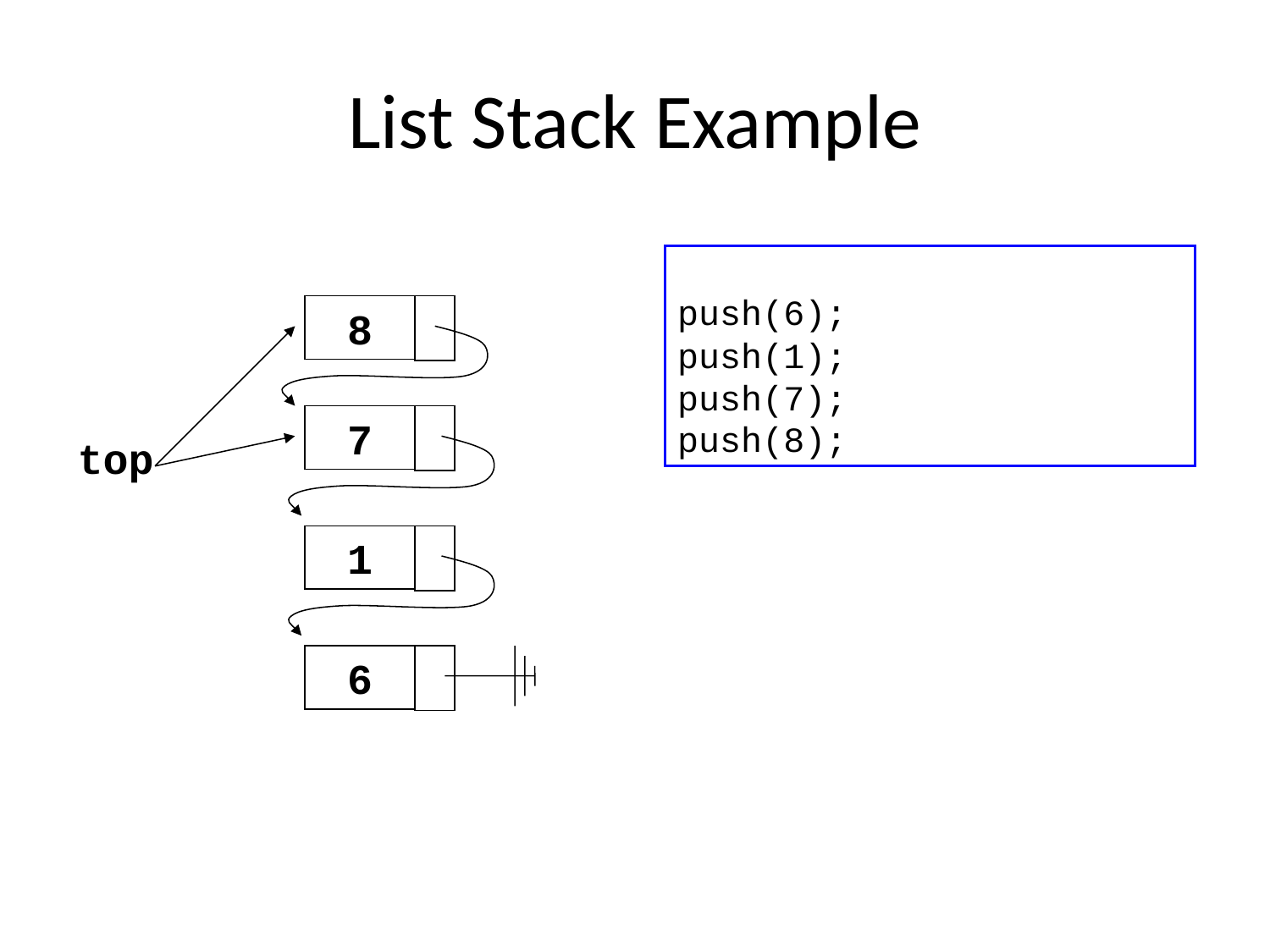

# List Stack Example

push(6);
push(1);
push(7);
push(8);
8

7

top

1

6